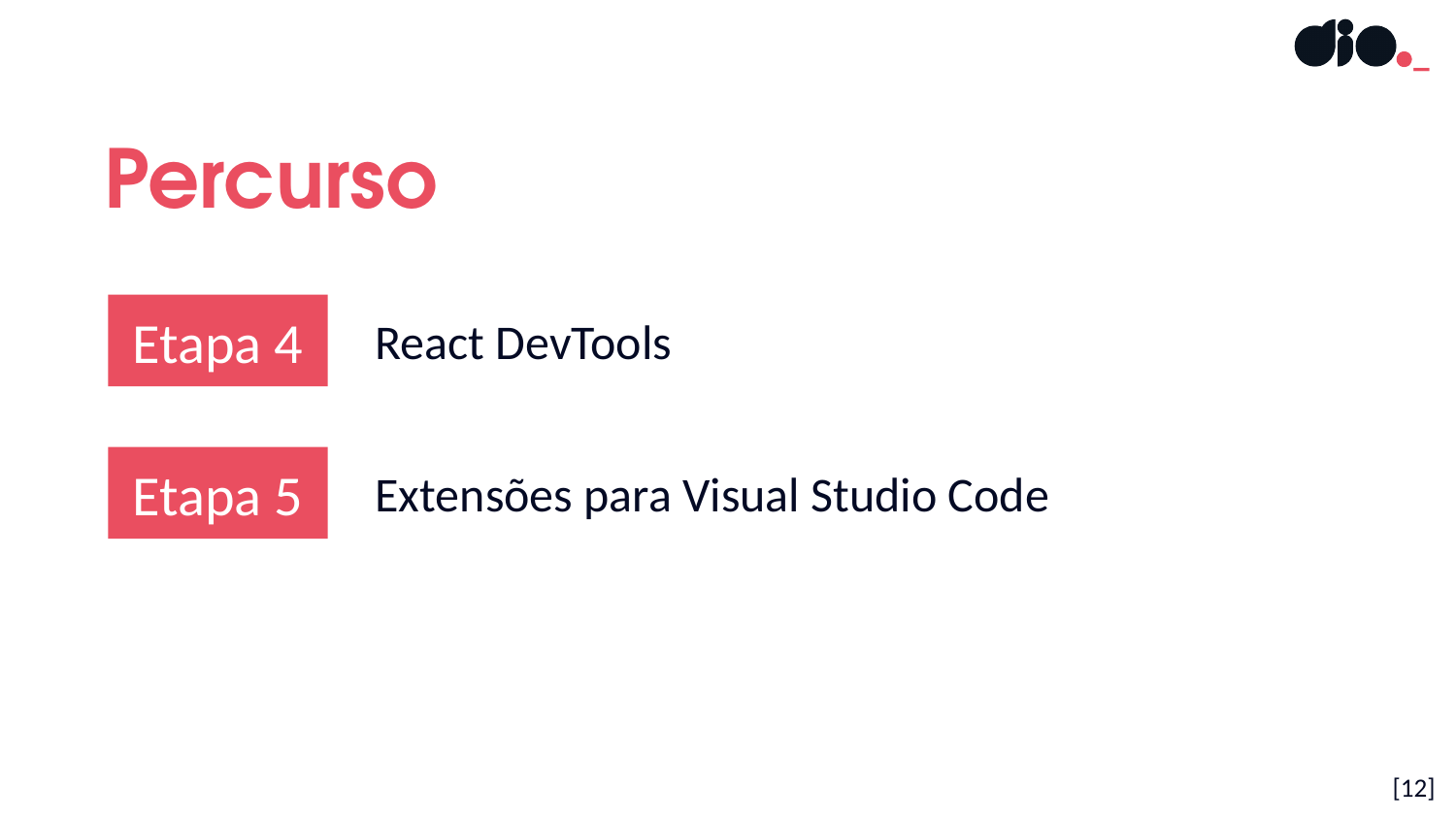

Percurso
Etapa 4
React DevTools
Etapa 5
Extensões para Visual Studio Code

[12]